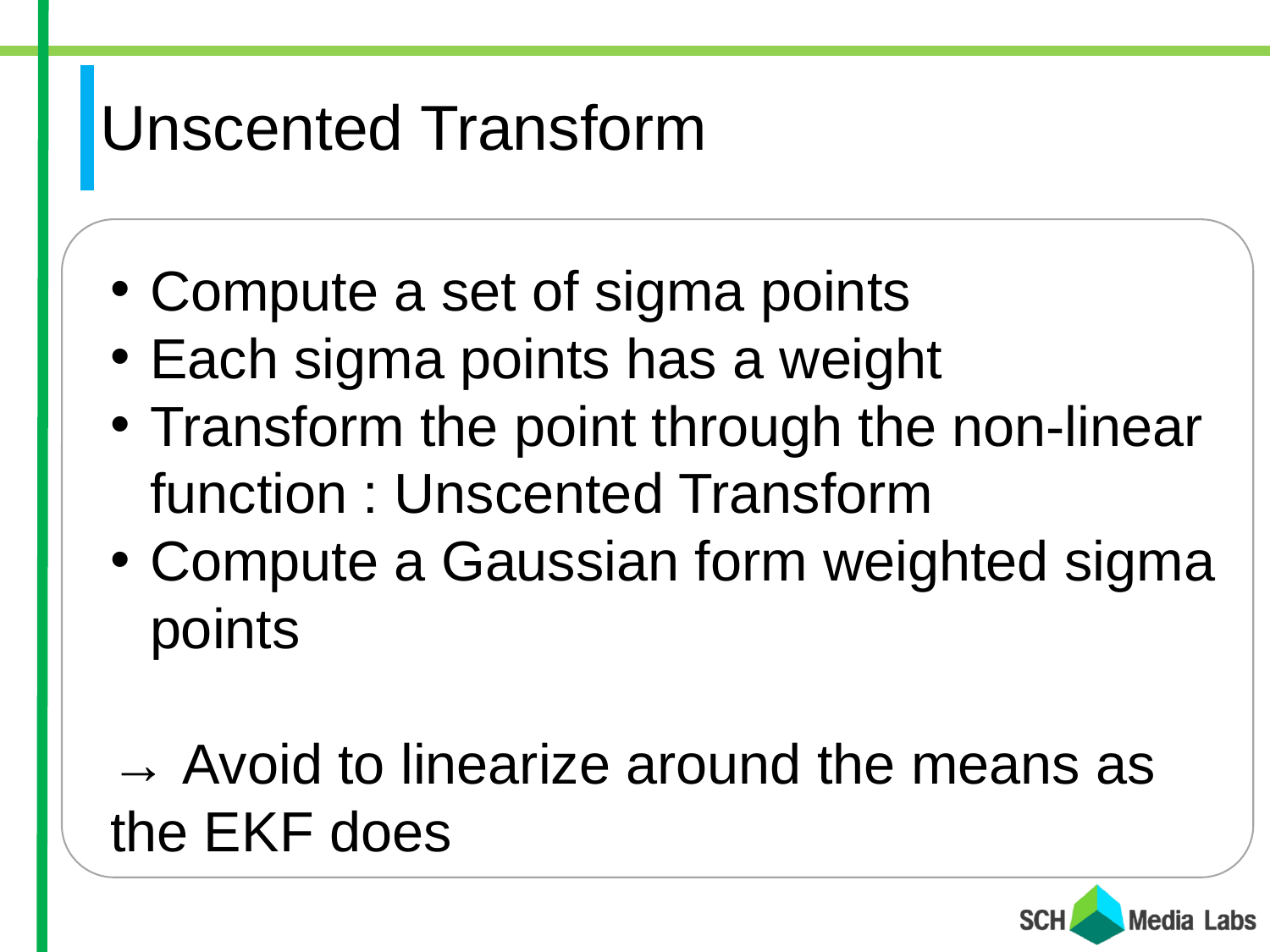

# Unscented Transform
Compute a set of sigma points
Each sigma points has a weight
Transform the point through the non-linear function : Unscented Transform
Compute a Gaussian form weighted sigma points

→ Avoid to linearize around the means as the EKF does